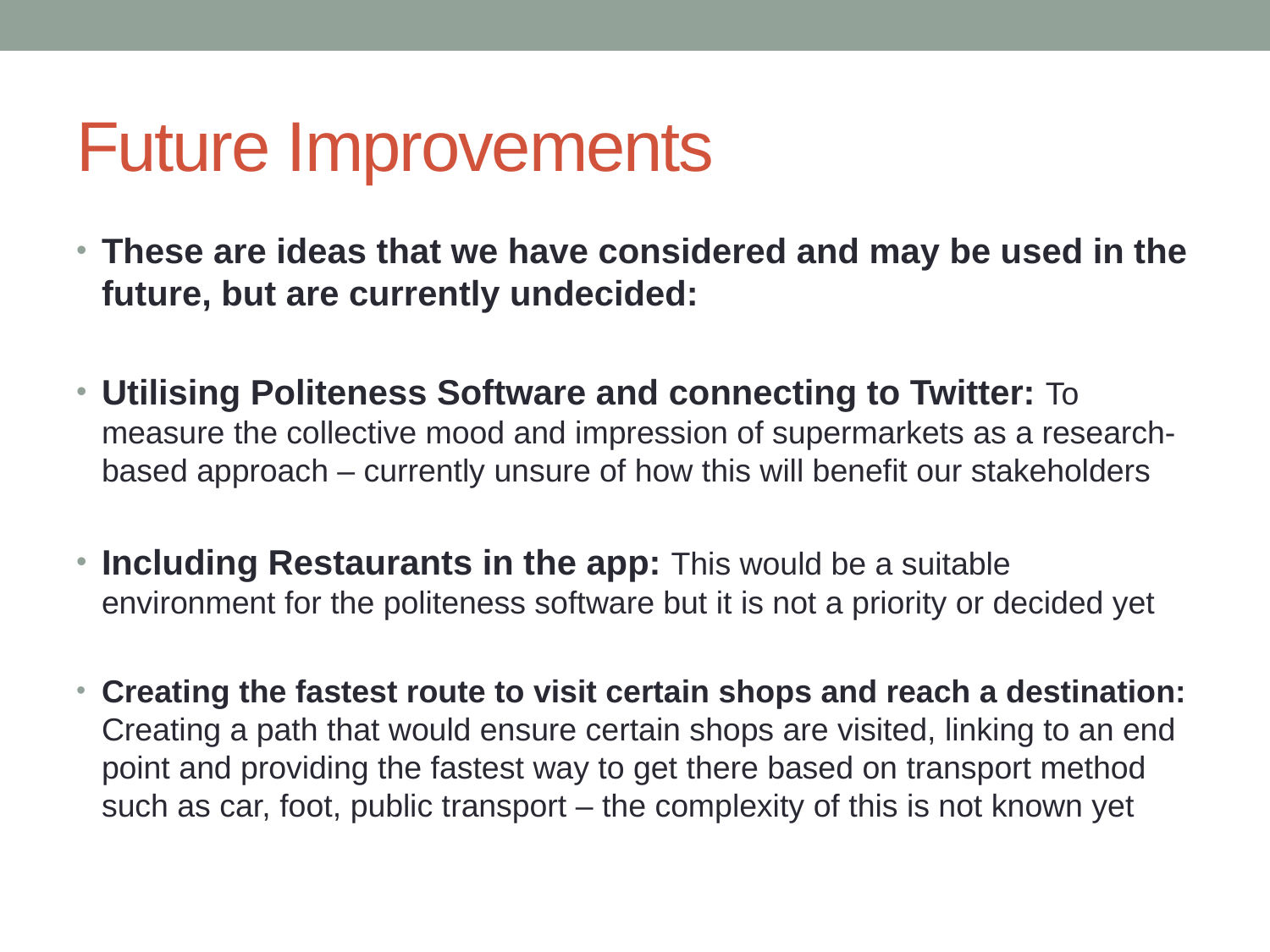

# Future Improvements
These are ideas that we have considered and may be used in the future, but are currently undecided:

Utilising Politeness Software and connecting to Twitter: To measure the collective mood and impression of supermarkets as a research-based approach – currently unsure of how this will benefit our stakeholders

Including Restaurants in the app: This would be a suitable environment for the politeness software but it is not a priority or decided yet

Creating the fastest route to visit certain shops and reach a destination: Creating a path that would ensure certain shops are visited, linking to an end point and providing the fastest way to get there based on transport method such as car, foot, public transport – the complexity of this is not known yet